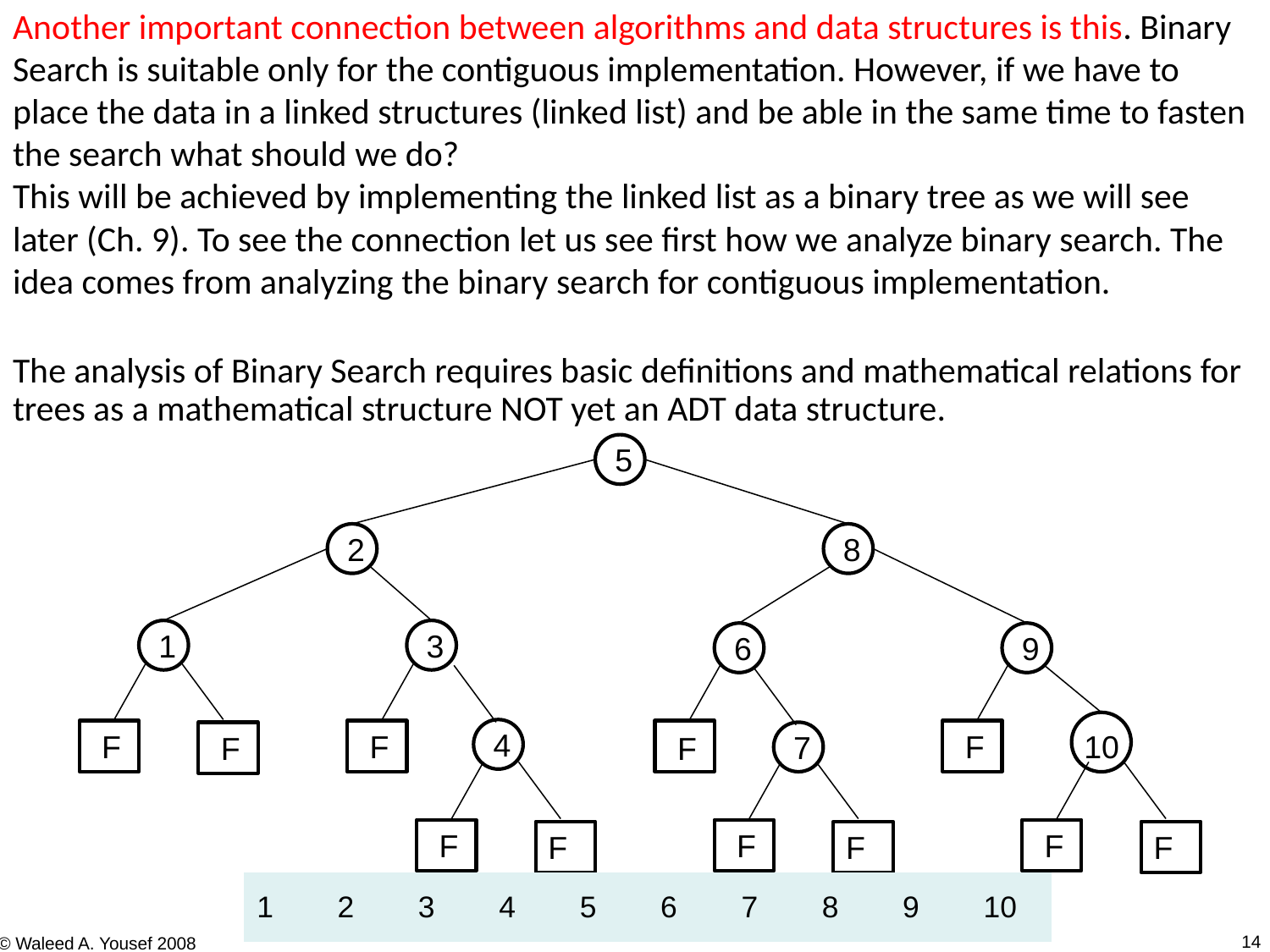

Another important connection between algorithms and data structures is this. Binary Search is suitable only for the contiguous implementation. However, if we have to place the data in a linked structures (linked list) and be able in the same time to fasten the search what should we do?
This will be achieved by implementing the linked list as a binary tree as we will see later (Ch. 9). To see the connection let us see first how we analyze binary search. The idea comes from analyzing the binary search for contiguous implementation.

The analysis of Binary Search requires basic definitions and mathematical relations for trees as a mathematical structure NOT yet an ADT data structure.
5
8
2
1
3
6
9

4

F

F

F
10

F
F
7

F

F

F

F
F
F
| 1 | 2 | 3 | 4 | 5 | 6 | 7 | 8 | 9 | 10 |
| --- | --- | --- | --- | --- | --- | --- | --- | --- | --- |
14
© Waleed A. Yousef 2008